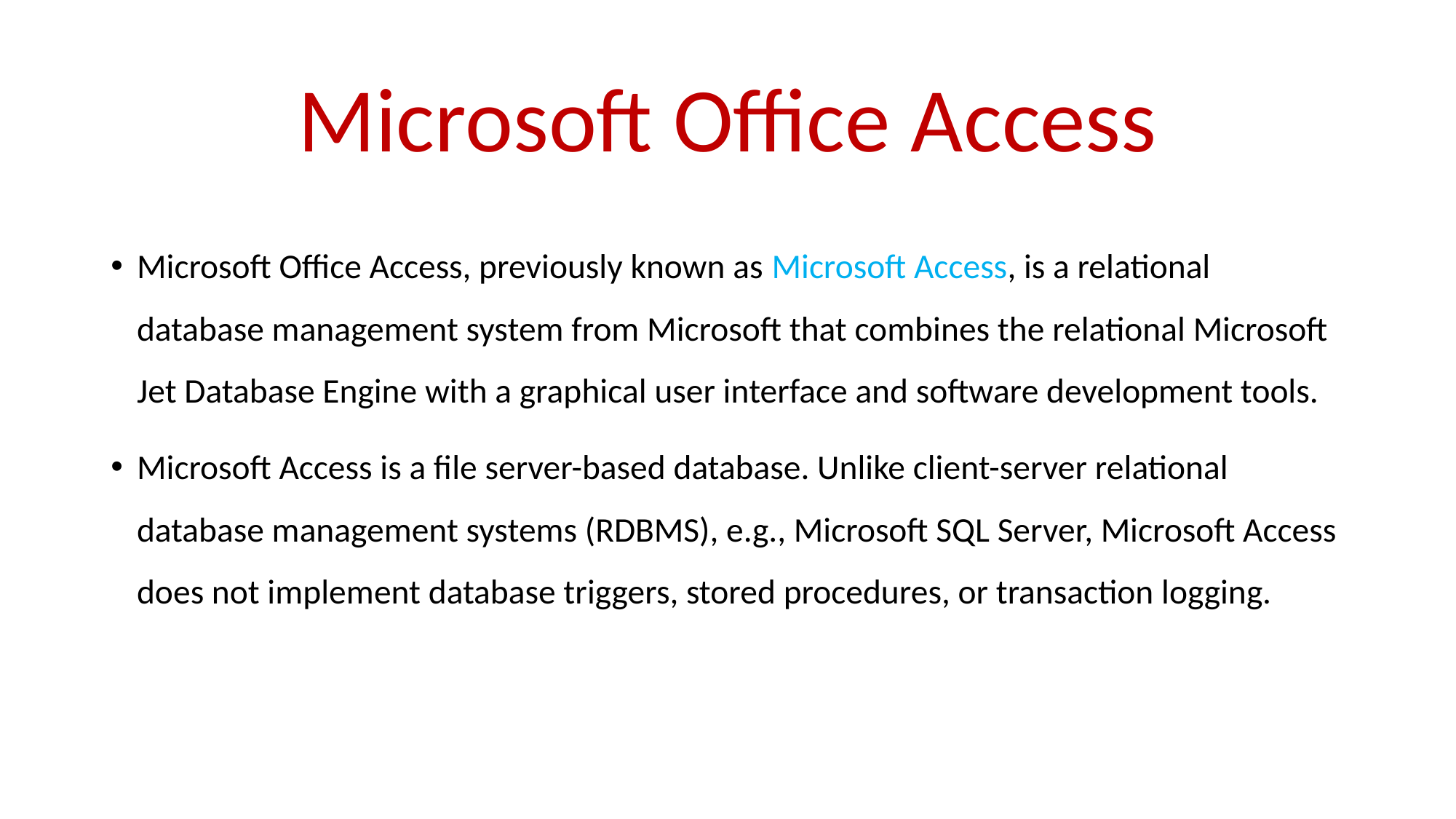

# Microsoft Office Access
Microsoft Office Access, previously known as Microsoft Access, is a relational database management system from Microsoft that combines the relational Microsoft Jet Database Engine with a graphical user interface and software development tools.
Microsoft Access is a file server-based database. Unlike client-server relational database management systems (RDBMS), e.g., Microsoft SQL Server, Microsoft Access does not implement database triggers, stored procedures, or transaction logging.